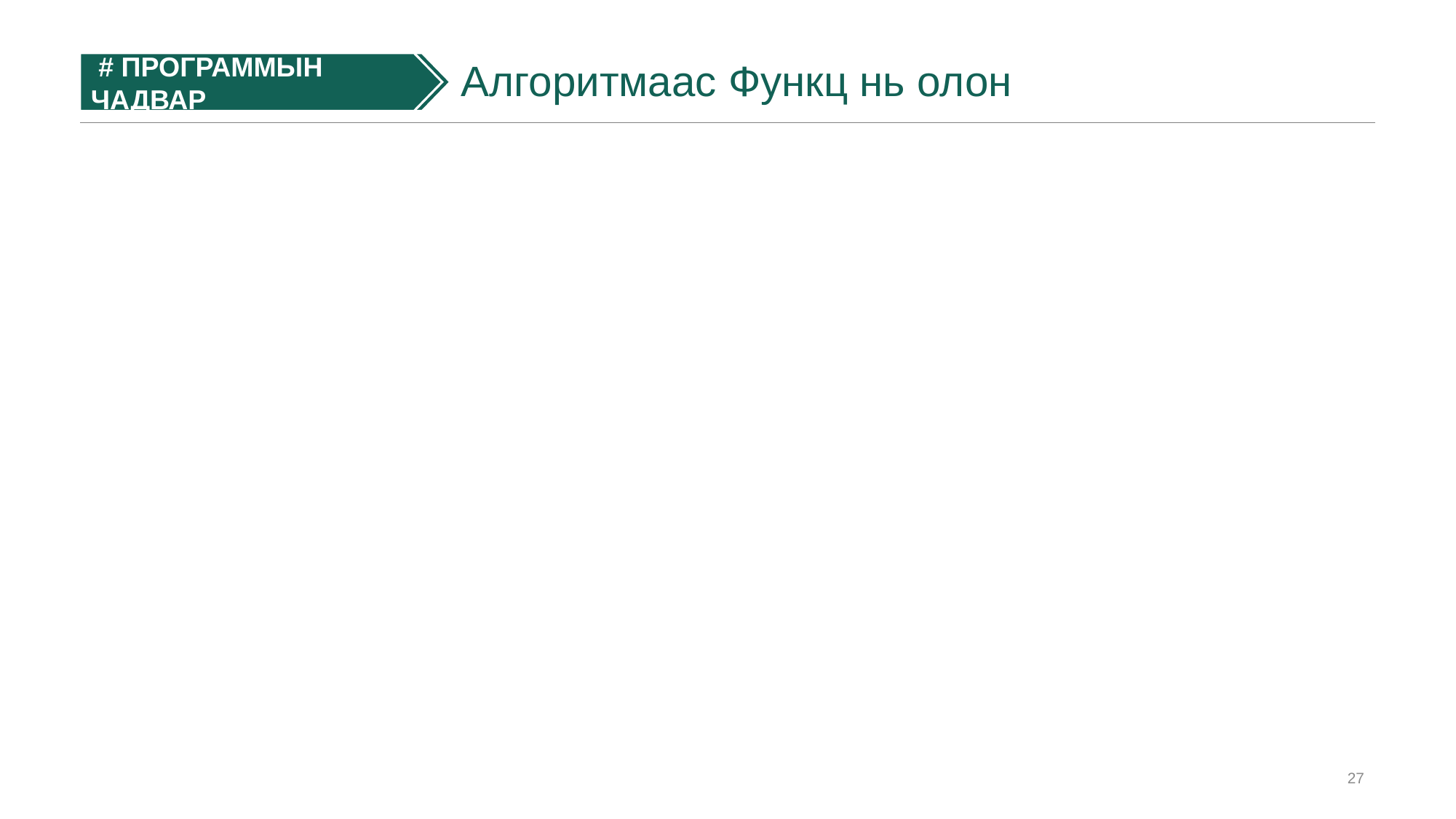

# ПРОГРАММЫН ЧАДВАР
#
Алгоритмаас Функц нь олон
ХЭРЭГЛЭЭ
ХЭЛБЭР
АГУУЛГА
Хэлзүй (grammar)
Семантик (semantic)
Прагматик (pragmatic)
27